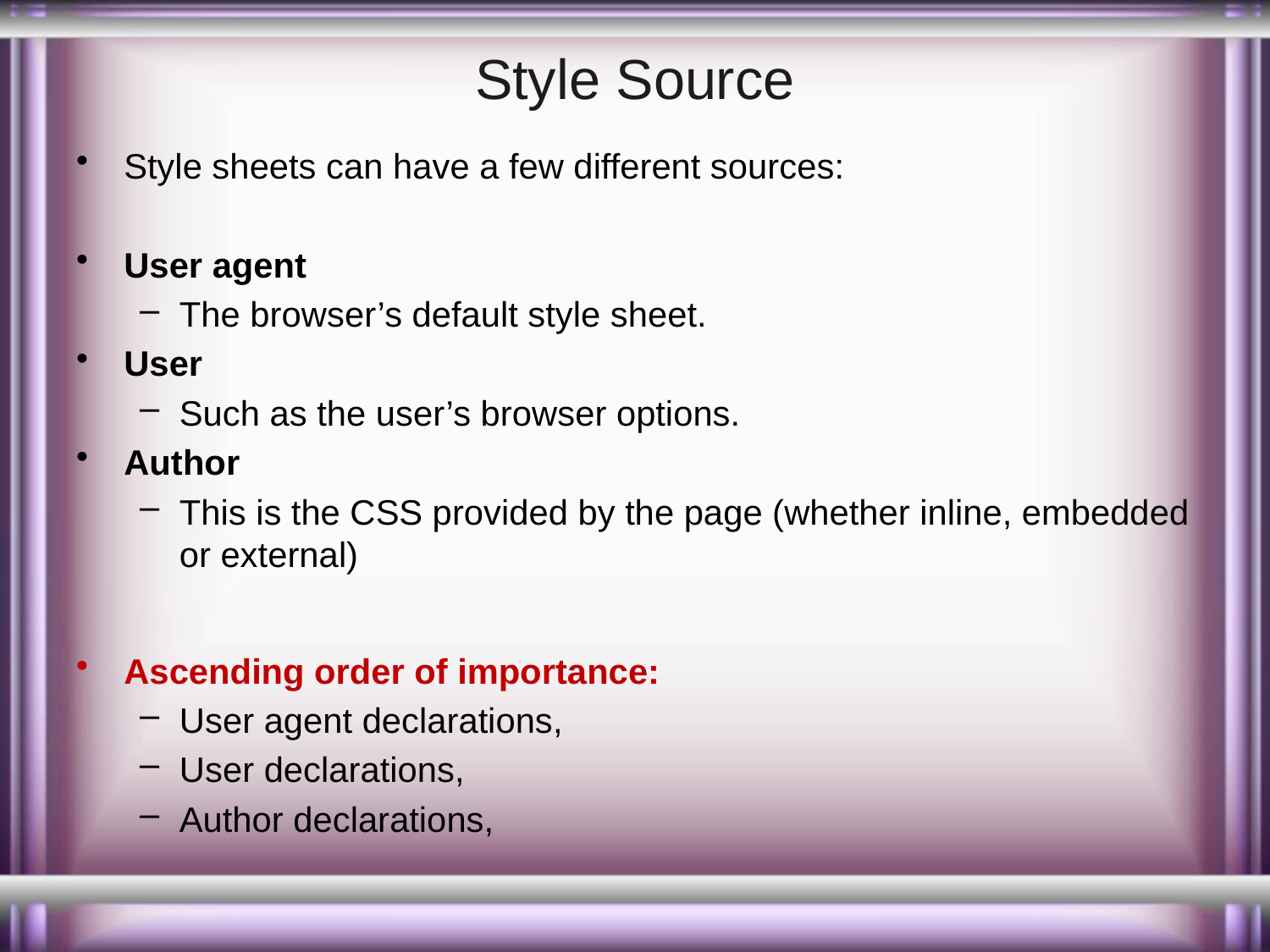

# Style Source
Style sheets can have a few different sources:

User agent
The browser’s default style sheet.
User
Such as the user’s browser options.
Author
This is the CSS provided by the page (whether inline, embedded or external)

Ascending order of importance:
User agent declarations,
User declarations,
Author declarations,